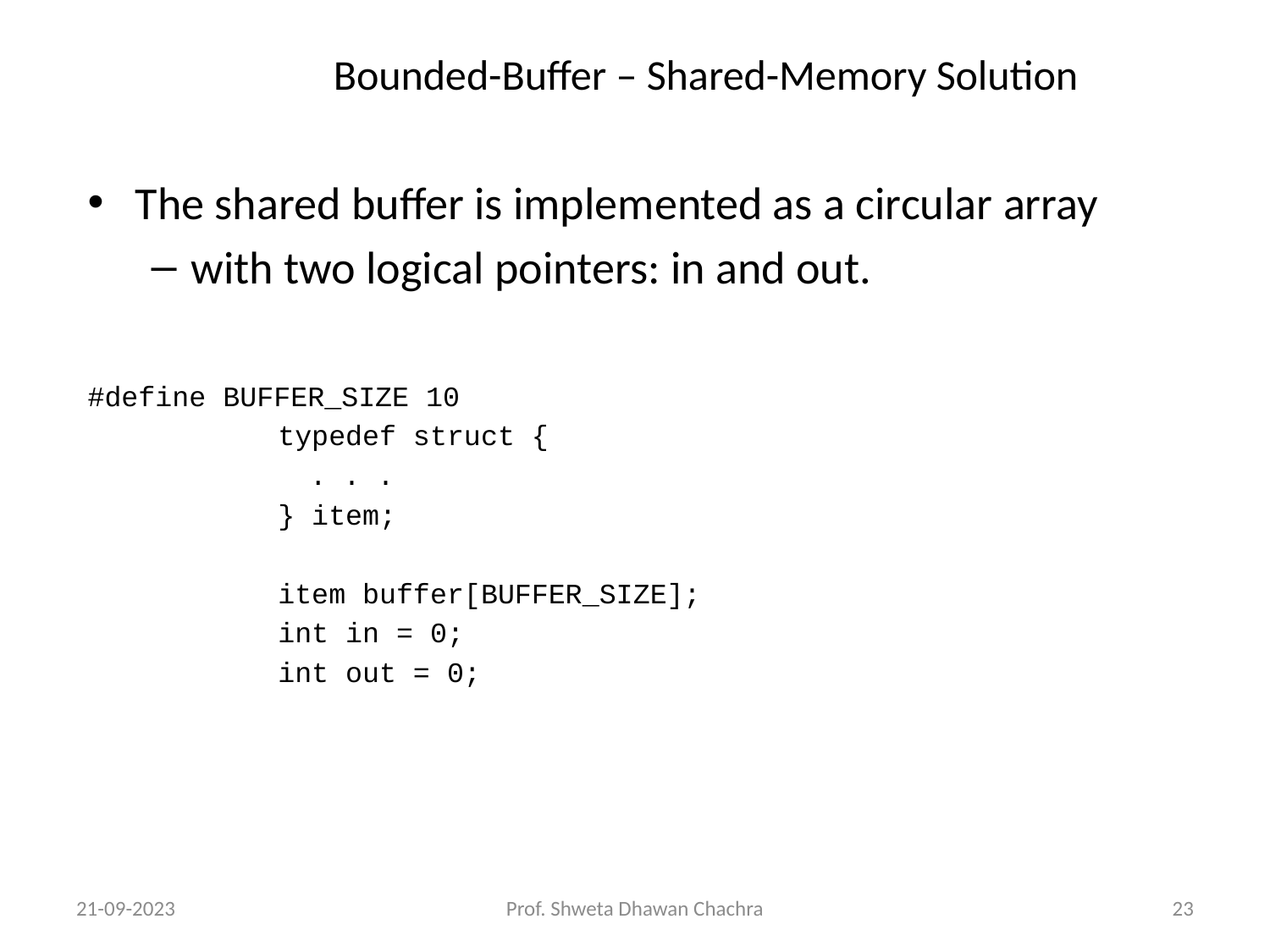

# Bounded-Buffer – Shared-Memory Solution
The shared buffer is implemented as a circular array
with two logical pointers: in and out.

#define BUFFER_SIZE 10
typedef struct {
	. . .
} item;

item buffer[BUFFER_SIZE];
int in = 0;
int out = 0;

21-09-2023
Prof. Shweta Dhawan Chachra
23